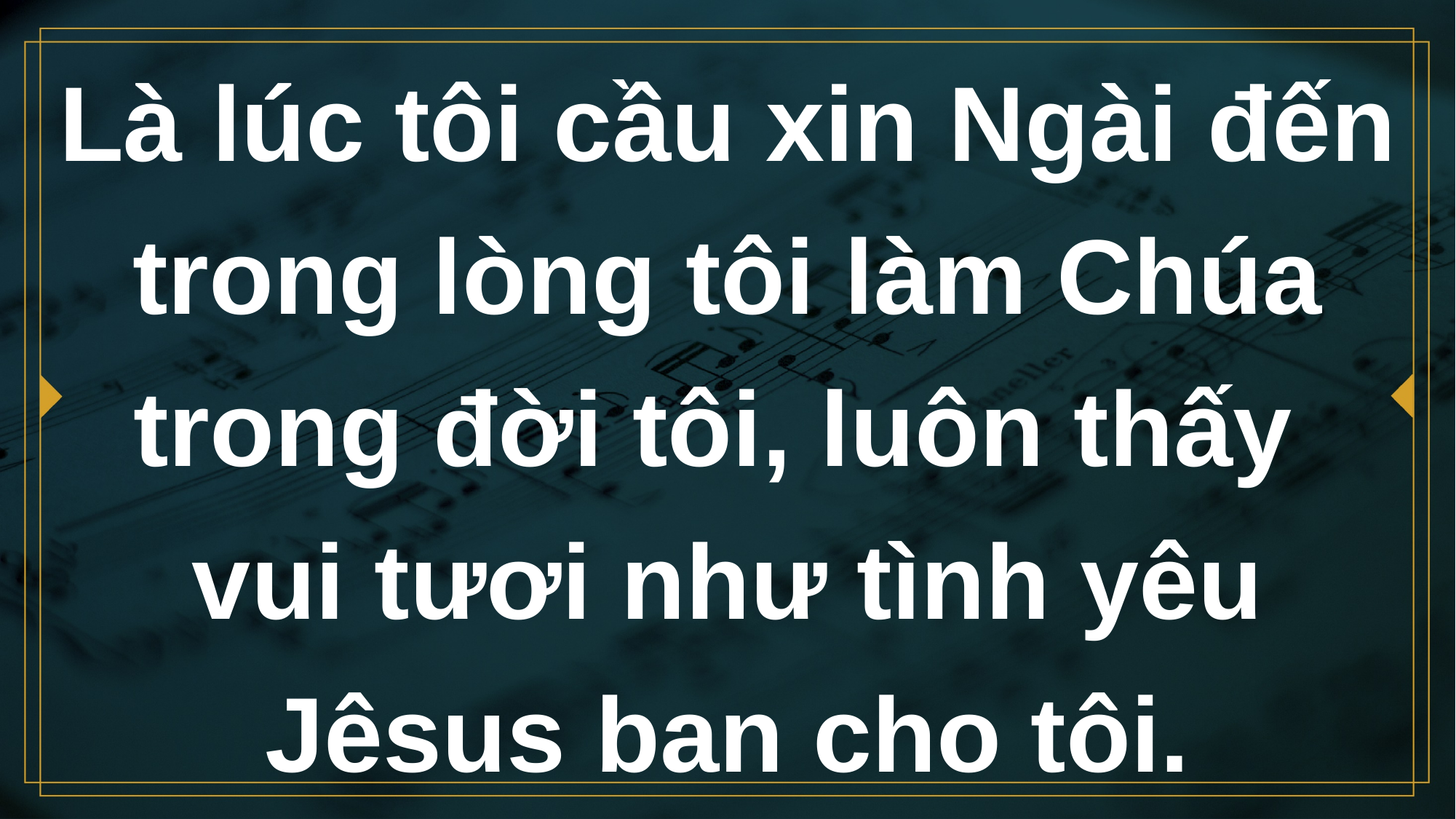

# Là lúc tôi cầu xin Ngài đến trong lòng tôi làm Chúa trong đời tôi, luôn thấy vui tươi như tình yêu Jêsus ban cho tôi.